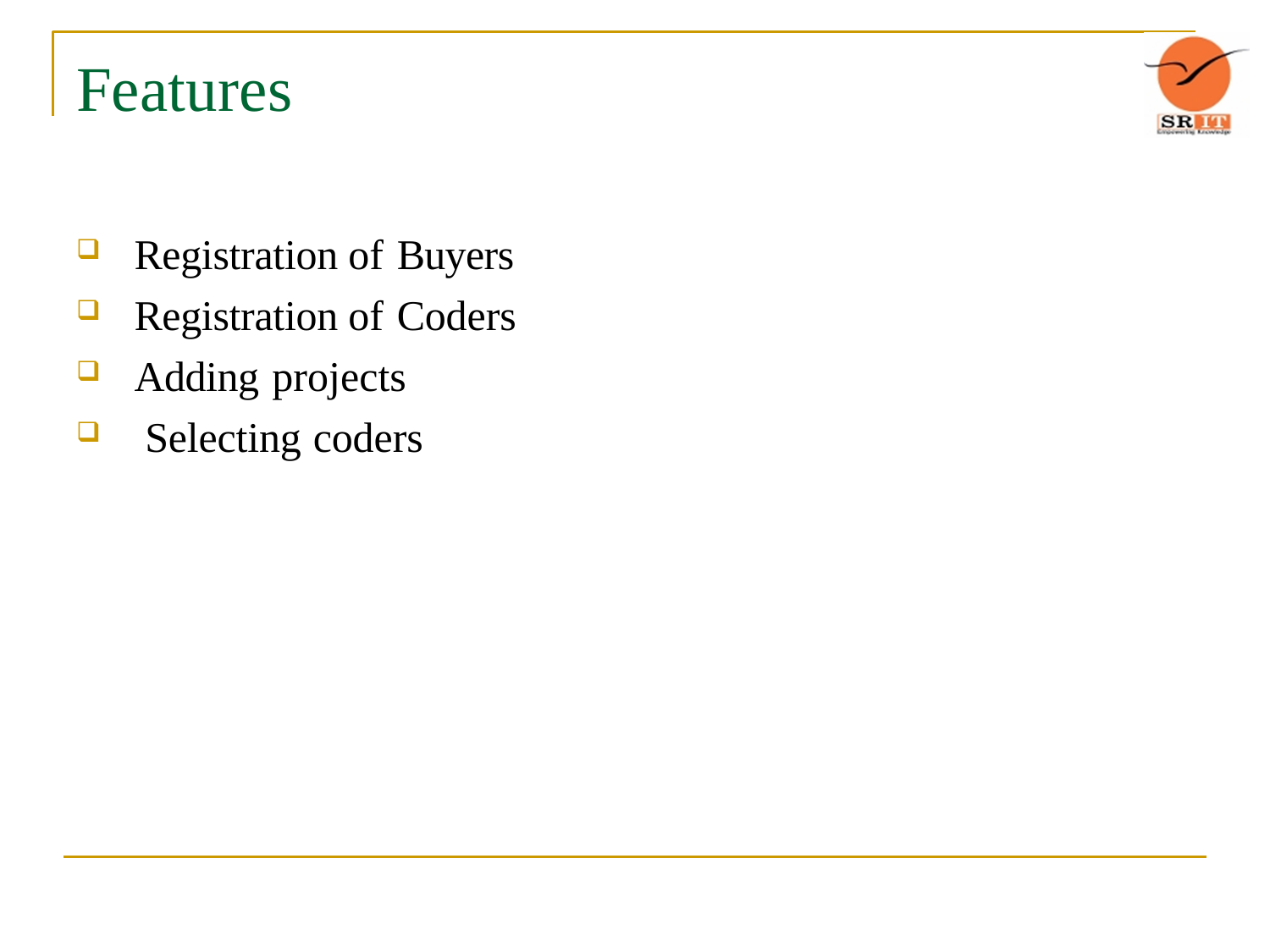

# Features
Registration of Buyers
Registration of Coders
Adding projects
Selecting coders